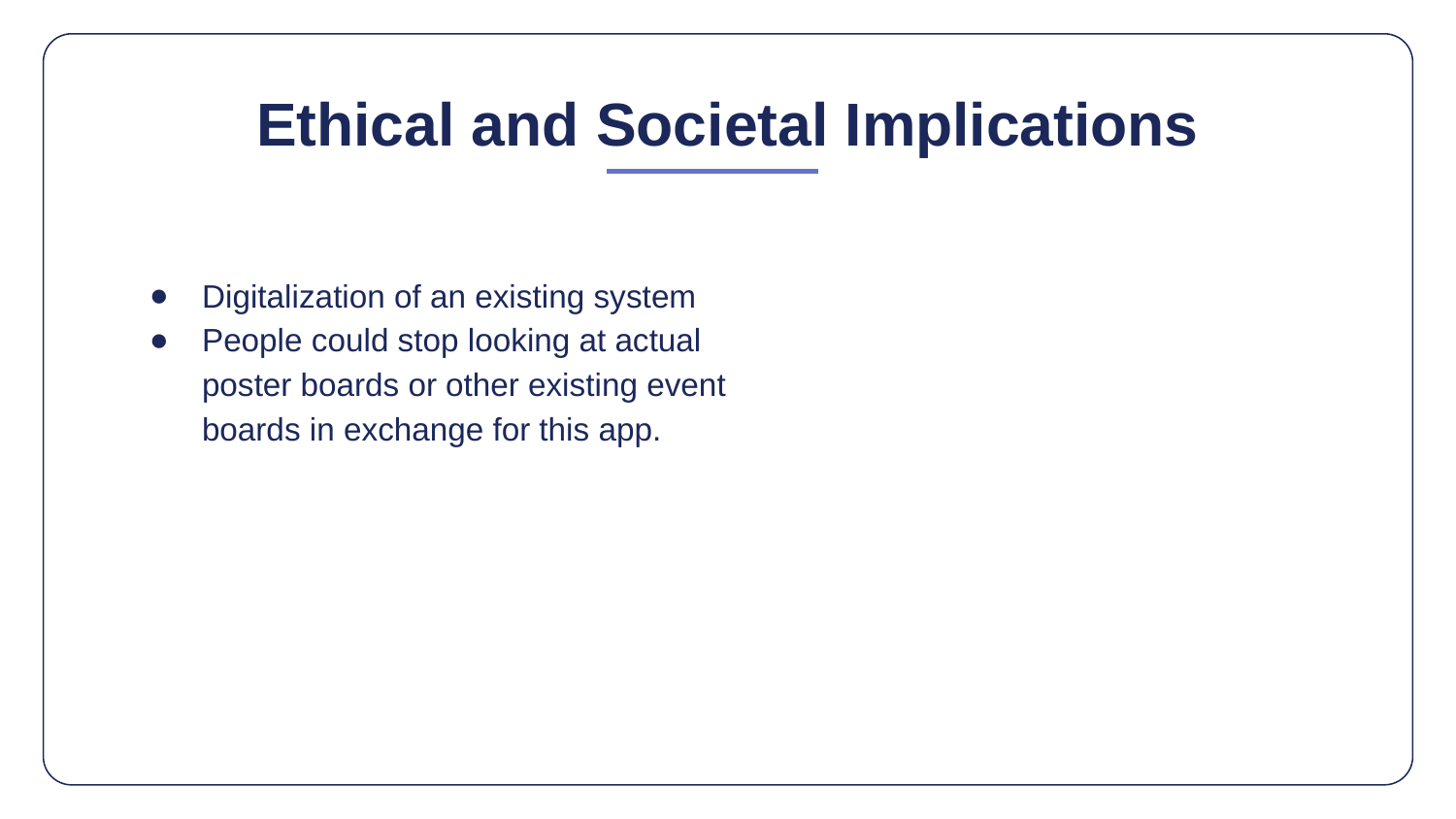

# Ethical and Societal Implications
Digitalization of an existing system
People could stop looking at actual poster boards or other existing event boards in exchange for this app.